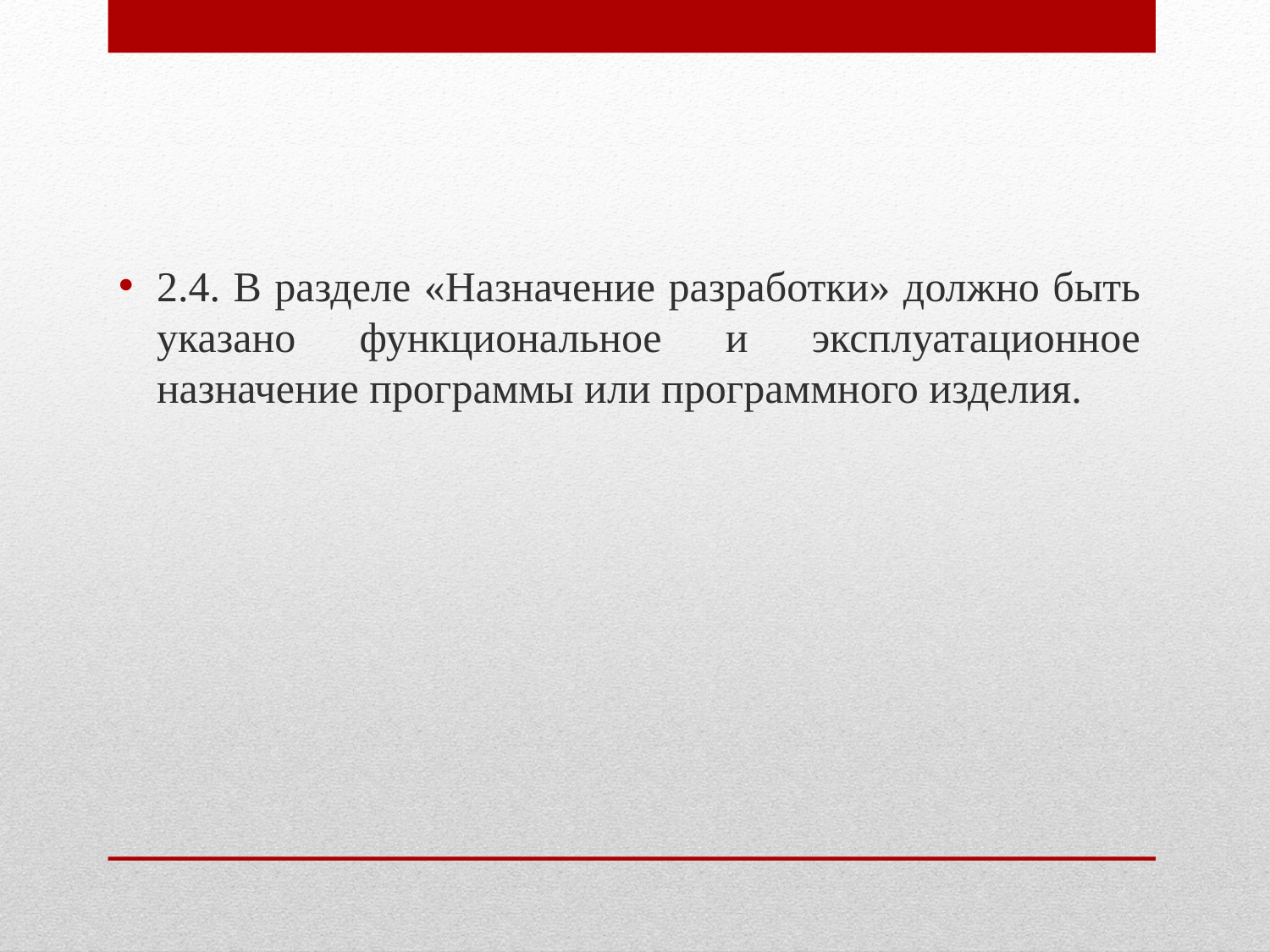

2.4. В разделе «Назначение разработки» должно быть указано функциональное и эксплуатационное назначение программы или программного изделия.

#